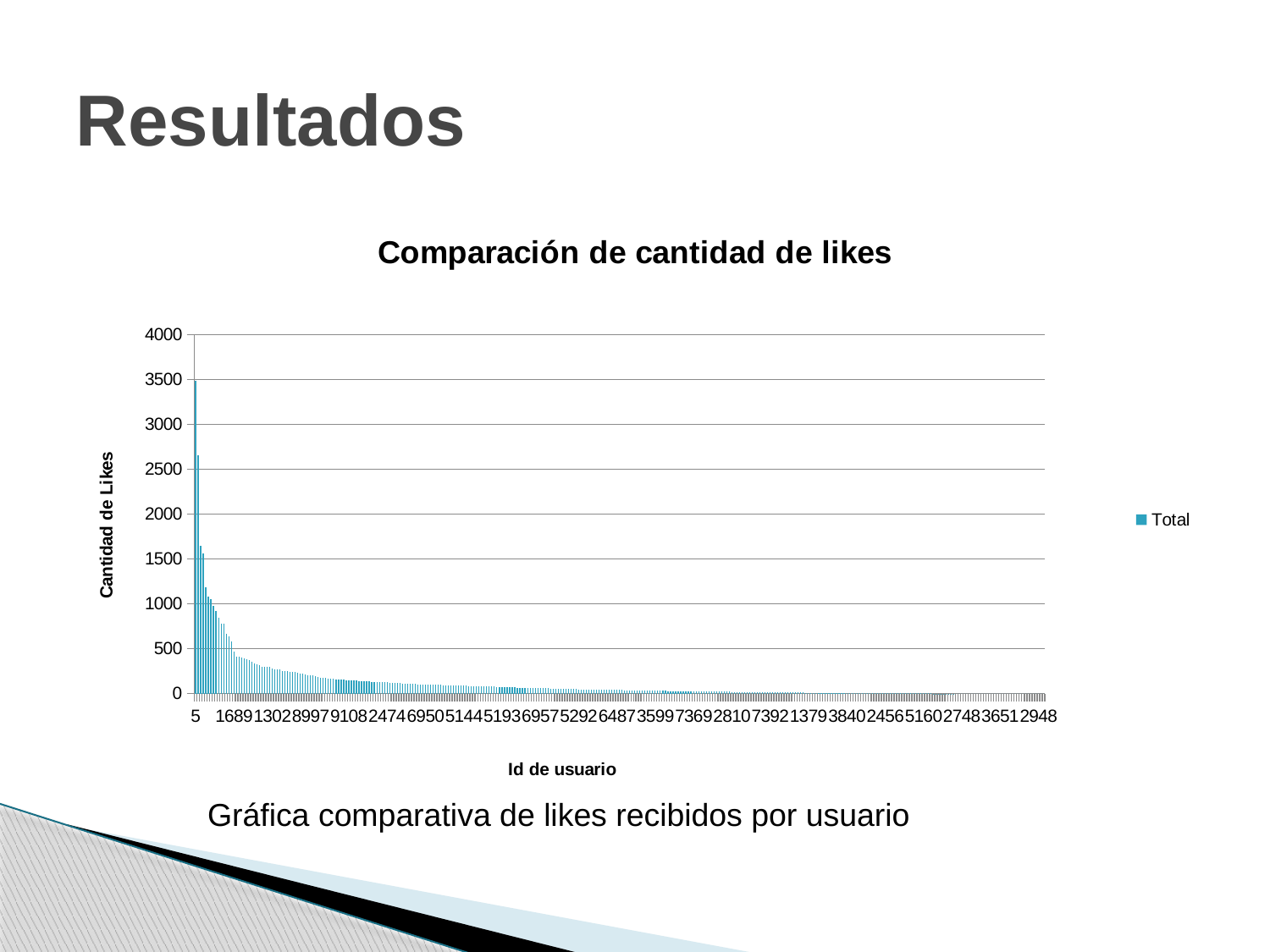

# Resultados

### Chart: Comparación de cantidad de likes

| Category | Total |
|---|---|
| 5 | 3489.0 |
| 7108 | 2655.0 |
| 7542 | 1647.0 |
| 9109 | 1558.0 |
| 1681 | 1187.0 |
| 3818 | 1080.0 |
| 6454 | 1055.0 |
| 5143 | 981.0 |
| 3465 | 925.0 |
| 5271 | 843.0 |
| 2060 | 781.0 |
| 6750 | 781.0 |
| 2194 | 670.0 |
| 5214 | 640.0 |
| 6707 | 579.0 |
| 1689 | 467.0 |
| 2147 | 411.0 |
| 2229 | 407.0 |
| 3904 | 398.0 |
| 2244 | 388.0 |
| 7556 | 380.0 |
| 10 | 374.0 |
| 3003 | 351.0 |
| 145 | 336.0 |
| 7483 | 325.0 |
| 3848 | 316.0 |
| 1374 | 298.0 |
| 2341 | 297.0 |
| 6197 | 295.0 |
| 3618 | 295.0 |
| 1302 | 278.0 |
| 7137 | 272.0 |
| 1773 | 267.0 |
| 7538 | 266.0 |
| 178 | 251.0 |
| 1431 | 250.0 |
| 11 | 249.0 |
| 1309 | 246.0 |
| 5654 | 240.0 |
| 2795 | 239.0 |
| 3404 | 233.0 |
| 5798 | 226.0 |
| 2369 | 219.0 |
| 9177 | 215.0 |
| 3314 | 207.0 |
| 8997 | 204.0 |
| 2498 | 202.0 |
| 3830 | 193.0 |
| 5866 | 181.0 |
| 7221 | 179.0 |
| 5739 | 173.0 |
| 1936 | 171.0 |
| 3453 | 167.0 |
| 2384 | 166.0 |
| 2903 | 165.0 |
| 3843 | 161.0 |
| 9160 | 159.0 |
| 3631 | 157.0 |
| 2397 | 154.0 |
| 2179 | 152.0 |
| 9108 | 151.0 |
| 1489 | 150.0 |
| 6036 | 149.0 |
| 8936 | 149.0 |
| 5856 | 141.0 |
| 3644 | 137.0 |
| 7163 | 137.0 |
| 5137 | 137.0 |
| 6466 | 134.0 |
| 7247 | 132.0 |
| 3747 | 131.0 |
| 7328 | 130.0 |
| 7217 | 129.0 |
| 2367 | 126.0 |
| 6329 | 126.0 |
| 2474 | 125.0 |
| 6215 | 124.0 |
| 62 | 118.0 |
| 3116 | 117.0 |
| 2185 | 117.0 |
| 3071 | 115.0 |
| 5623 | 112.0 |
| 3773 | 111.0 |
| 3509 | 111.0 |
| 117 | 110.0 |
| 2030 | 107.0 |
| 3918 | 107.0 |
| 6407 | 105.0 |
| 3669 | 105.0 |
| 2630 | 104.0 |
| 6950 | 103.0 |
| 6848 | 103.0 |
| 2029 | 103.0 |
| 9130 | 102.0 |
| 2693 | 100.0 |
| 7048 | 99.0 |
| 1457 | 97.0 |
| 5812 | 95.0 |
| 2657 | 94.0 |
| 3330 | 94.0 |
| 7201 | 94.0 |
| 3363 | 94.0 |
| 6556 | 93.0 |
| 7272 | 93.0 |
| 6549 | 91.0 |
| 5144 | 90.0 |
| 6942 | 89.0 |
| 1358 | 85.0 |
| 7297 | 84.0 |
| 3343 | 83.0 |
| 3678 | 83.0 |
| 7549 | 83.0 |
| 5095 | 82.0 |
| 1377 | 81.0 |
| 9004 | 80.0 |
| 1825 | 79.0 |
| 7019 | 78.0 |
| 1408 | 78.0 |
| 1476 | 74.0 |
| 5943 | 74.0 |
| 5193 | 74.0 |
| 2835 | 74.0 |
| 5683 | 71.0 |
| 2904 | 70.0 |
| 3735 | 70.0 |
| 6857 | 68.0 |
| 6595 | 67.0 |
| 2857 | 67.0 |
| 1793 | 66.0 |
| 3123 | 65.0 |
| 3607 | 64.0 |
| 3061 | 64.0 |
| 2342 | 63.0 |
| 3834 | 63.0 |
| 7566 | 62.0 |
| 6957 | 59.0 |
| 7561 | 59.0 |
| 3627 | 58.0 |
| 6643 | 58.0 |
| 7159 | 57.0 |
| 3341 | 54.0 |
| 1976 | 54.0 |
| 1799 | 53.0 |
| 6443 | 52.0 |
| 5452 | 52.0 |
| 8956 | 51.0 |
| 1526 | 51.0 |
| 6652 | 51.0 |
| 2751 | 50.0 |
| 1857 | 49.0 |
| 5292 | 48.0 |
| 5299 | 47.0 |
| 5088 | 47.0 |
| 5718 | 46.0 |
| 8977 | 46.0 |
| 2356 | 45.0 |
| 5556 | 45.0 |
| 1995 | 44.0 |
| 45 | 44.0 |
| 4052 | 44.0 |
| 9161 | 43.0 |
| 1597 | 43.0 |
| 3295 | 43.0 |
| 7284 | 43.0 |
| 9137 | 42.0 |
| 6487 | 42.0 |
| 2729 | 41.0 |
| 3937 | 40.0 |
| 8994 | 38.0 |
| 6095 | 37.0 |
| 1896 | 36.0 |
| 3506 | 36.0 |
| 7246 | 36.0 |
| 6345 | 36.0 |
| 2055 | 36.0 |
| 5418 | 36.0 |
| 6668 | 35.0 |
| 5333 | 35.0 |
| 1912 | 34.0 |
| 2190 | 34.0 |
| 3599 | 33.0 |
| 6514 | 33.0 |
| 1282 | 32.0 |
| 5693 | 30.0 |
| 6953 | 30.0 |
| 2166 | 29.0 |
| 7389 | 29.0 |
| 8935 | 29.0 |
| 2265 | 29.0 |
| 1487 | 28.0 |
| 6788 | 27.0 |
| 5590 | 27.0 |
| 6525 | 27.0 |
| 6507 | 27.0 |
| 3367 | 26.0 |
| 7369 | 26.0 |
| 4022 | 26.0 |
| 2647 | 26.0 |
| 9141 | 25.0 |
| 2892 | 25.0 |
| 2267 | 25.0 |
| 2566 | 24.0 |
| 8971 | 24.0 |
| 6234 | 22.0 |
| 3200 | 22.0 |
| 6274 | 22.0 |
| 4040 | 21.0 |
| 1300 | 21.0 |
| 112 | 21.0 |
| 5826 | 21.0 |
| 2810 | 20.0 |
| 1750 | 20.0 |
| 1653 | 19.0 |
| 2786 | 19.0 |
| 1813 | 19.0 |
| 3832 | 19.0 |
| 2582 | 19.0 |
| 2067 | 19.0 |
| 2550 | 18.0 |
| 2018 | 18.0 |
| 2093 | 17.0 |
| 6885 | 17.0 |
| 2804 | 17.0 |
| 6731 | 17.0 |
| 1756 | 17.0 |
| 7392 | 17.0 |
| 1707 | 16.0 |
| 3572 | 16.0 |
| 8908 | 16.0 |
| 5789 | 16.0 |
| 2592 | 15.0 |
| 2742 | 14.0 |
| 3147 | 13.0 |
| 1880 | 13.0 |
| 5238 | 13.0 |
| 6100 | 12.0 |
| 2818 | 12.0 |
| 5629 | 12.0 |
| 1565 | 12.0 |
| 3205 | 11.0 |
| 1379 | 11.0 |
| 6789 | 11.0 |
| 2362 | 11.0 |
| 5469 | 11.0 |
| 2587 | 11.0 |
| 1227 | 11.0 |
| 2389 | 11.0 |
| 7300 | 10.0 |
| 1498 | 10.0 |
| 3961 | 10.0 |
| 1610 | 9.0 |
| 2127 | 9.0 |
| 1424 | 9.0 |
| 2081 | 9.0 |
| 1950 | 9.0 |
| 3840 | 8.0 |
| 5338 | 8.0 |
| 2899 | 8.0 |
| 1965 | 8.0 |
| 1455 | 8.0 |
| 5832 | 7.0 |
| 5206 | 7.0 |
| 2578 | 7.0 |
| 6156 | 6.0 |
| 3746 | 6.0 |
| 2435 | 6.0 |
| 2789 | 6.0 |
| 6144 | 6.0 |
| 6371 | 6.0 |
| 1758 | 5.0 |
| 2456 | 5.0 |
| 7296 | 5.0 |
| 1251 | 5.0 |
| 3869 | 4.0 |
| 5280 | 4.0 |
| 3721 | 4.0 |
| 6720 | 4.0 |
| 6982 | 4.0 |
| 3796 | 4.0 |
| 3639 | 3.0 |
| 6765 | 3.0 |
| 6809 | 3.0 |
| 9144 | 3.0 |
| 7059 | 2.0 |
| 2129 | 2.0 |
| 5160 | 2.0 |
| 9171 | 2.0 |
| 5949 | 2.0 |
| 1684 | 2.0 |
| 2460 | 1.0 |
| 2133 | 1.0 |
| 6975 | 1.0 |
| 5323 | 1.0 |
| 1224 | 1.0 |
| 5262 | 1.0 |
| 7436 | 1.0 |
| 8951 | 1.0 |
| 6786 | 1.0 |
| 7147 | 0.0 |
| 6710 | 0.0 |
| 2748 | 0.0 |
| 7026 | 0.0 |
| 5688 | 0.0 |
| 1792 | 0.0 |
| 2344 | 0.0 |
| 6505 | 0.0 |
| 5939 | 0.0 |
| 9016 | 0.0 |
| 2669 | 0.0 |
| 2887 | 0.0 |
| 1659 | 0.0 |
| 2236 | 0.0 |
| 7462 | 0.0 |
| 6869 | 0.0 |
| 2087 | 0.0 |
| 3651 | 0.0 |
| 5106 | 0.0 |
| 5996 | 0.0 |
| 1245 | 0.0 |
| 6067 | 0.0 |
| 1669 | 0.0 |
| 5185 | 0.0 |
| 171 | 0.0 |
| 3078 | 0.0 |
| 5684 | 0.0 |
| 6757 | 0.0 |
| 6681 | 0.0 |
| 2531 | 0.0 |
| 7138 | 0.0 |
| 2458 | 0.0 |
| 2948 | 0.0 |
| 7003 | 0.0 |
| 5393 | 0.0 |
Gráfica comparativa de likes recibidos por usuario